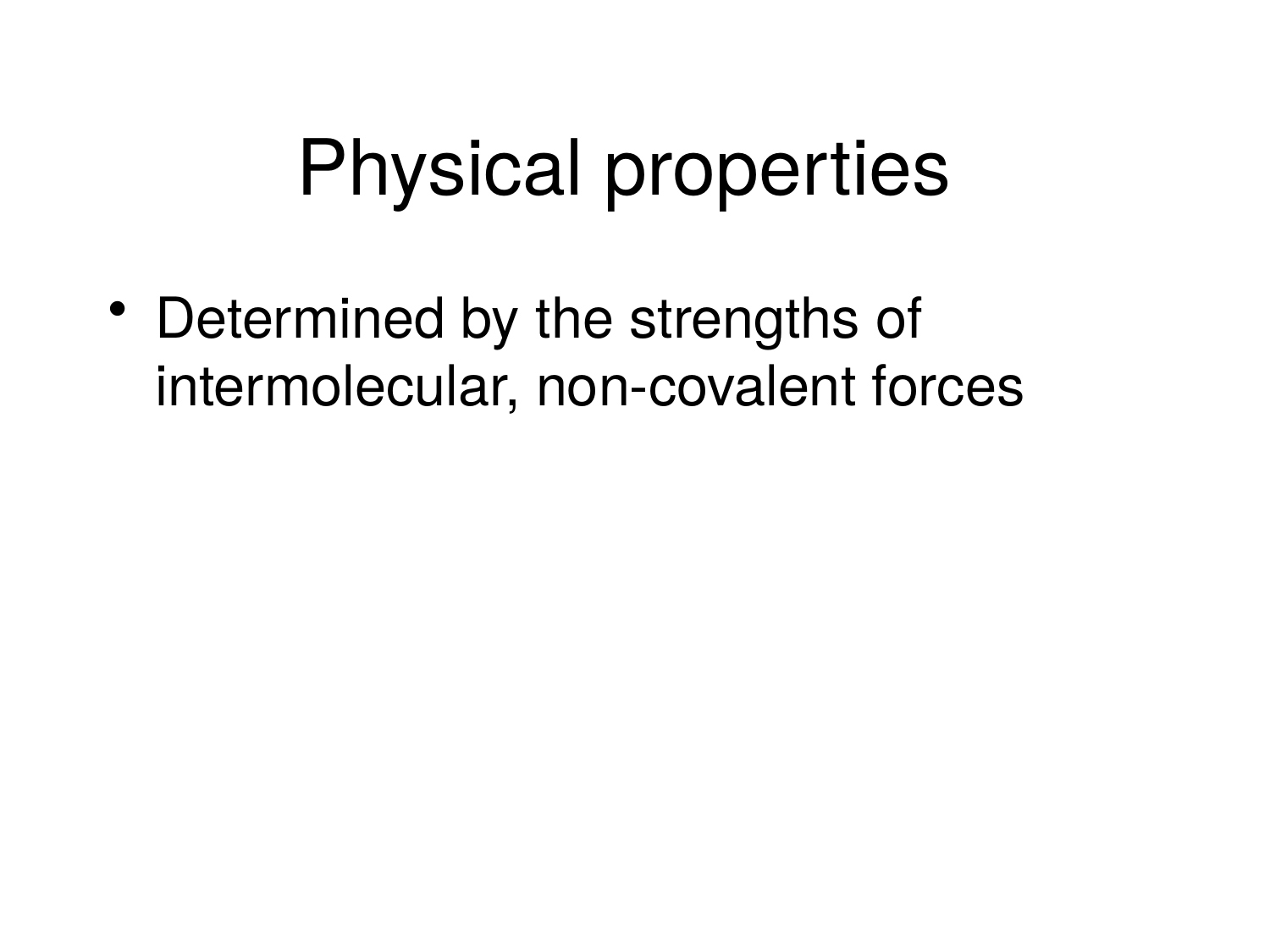

# Physical properties
Determined by the strengths of intermolecular, non-covalent forces